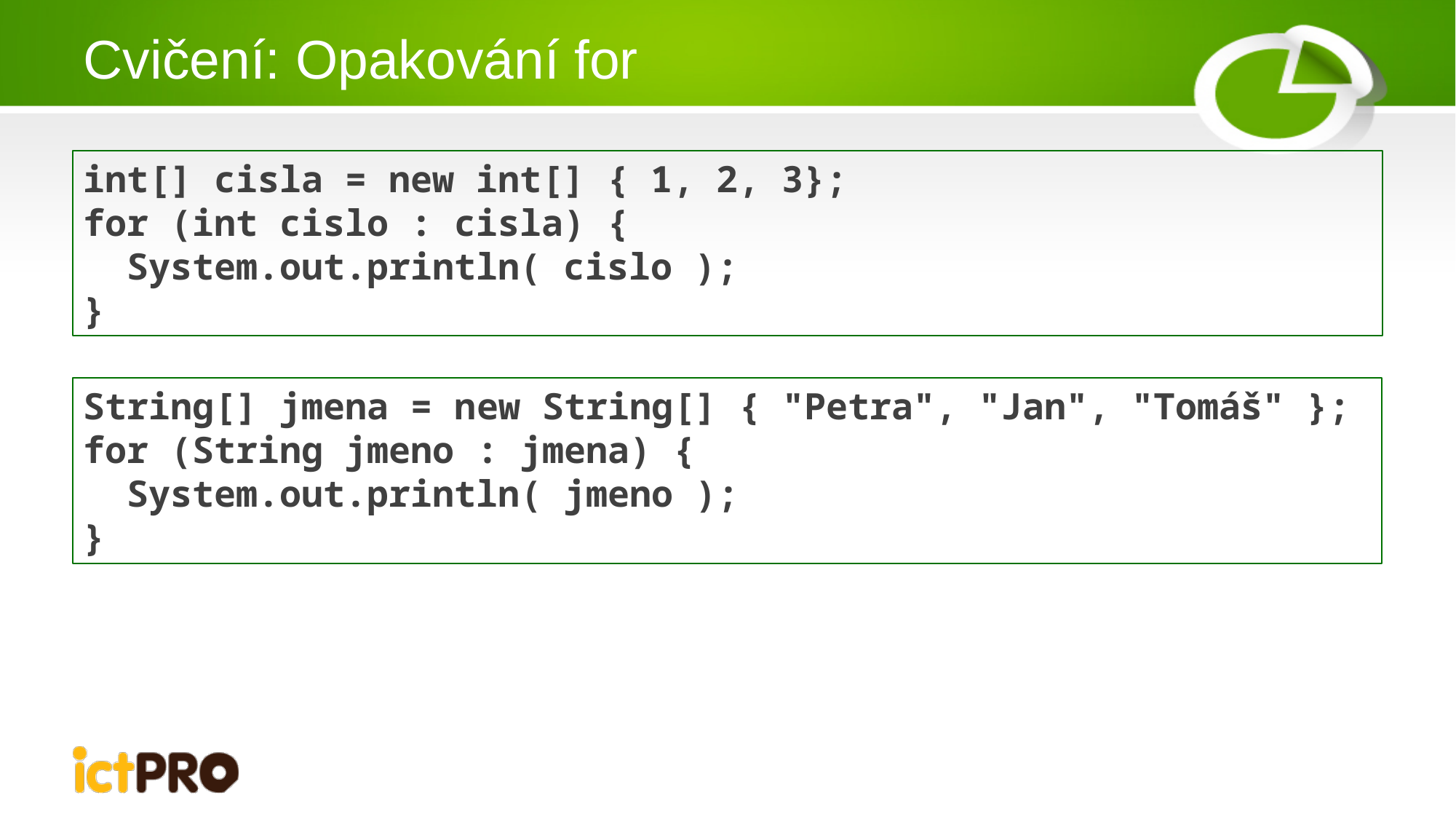

# Cvičení: Opakování for
int[] cisla = new int[] { 1, 2, 3};
for (int cislo : cisla) {
  System.out.println( cislo );
}
String[] jmena = new String[] { "Petra", "Jan", "Tomáš" };
for (String jmeno : jmena) {
  System.out.println( jmeno );
}